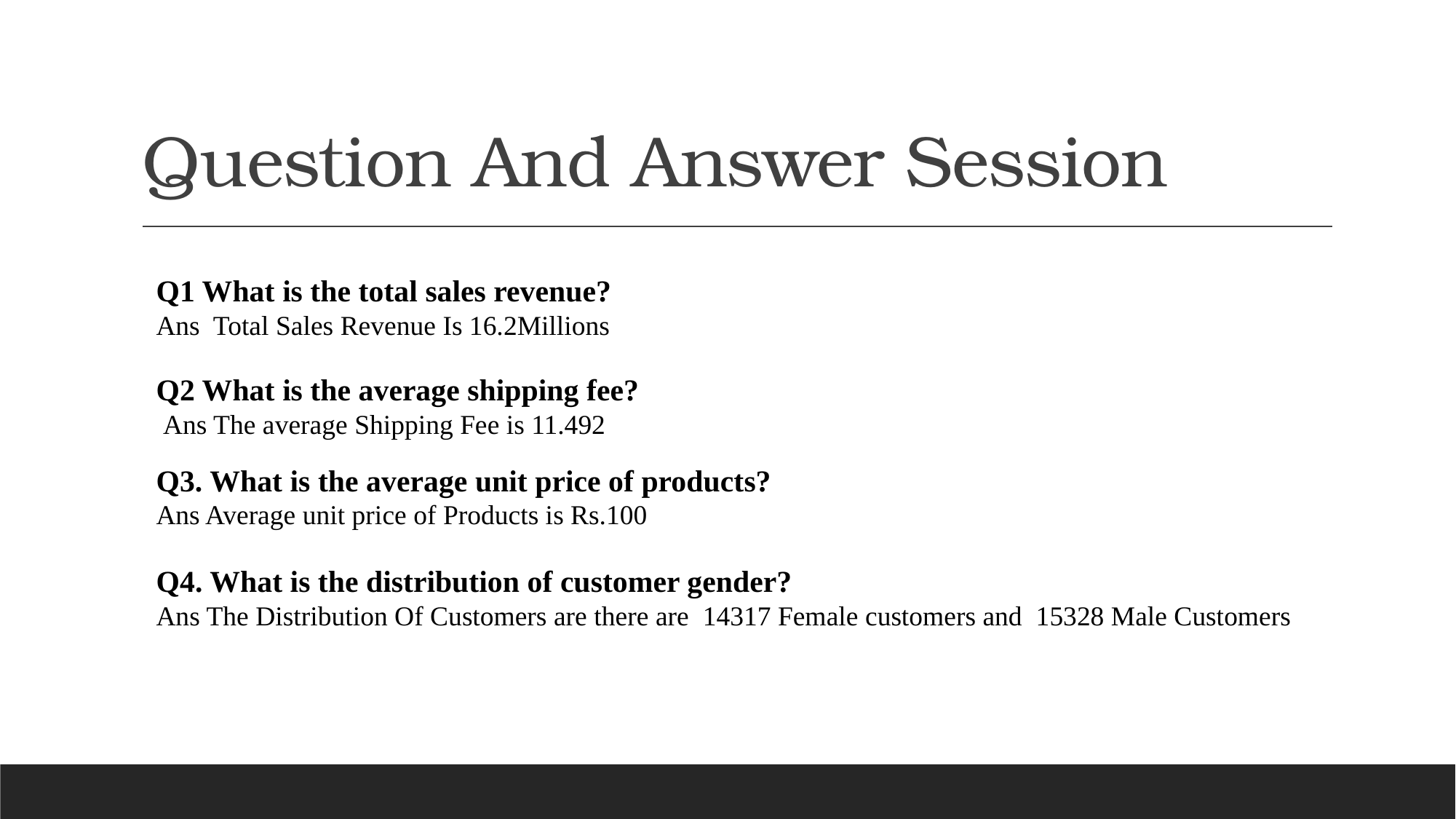

# Question And Answer Session
Q1 What is the total sales revenue?
Ans  Total Sales Revenue Is 16.2Millions
Q2 What is the average shipping fee?
 Ans The average Shipping Fee is 11.492
Q3. What is the average unit price of products?
Ans Average unit price of Products is Rs.100
Q4. What is the distribution of customer gender?
Ans The Distribution Of Customers are there are  14317 Female customers and  15328 Male Customers